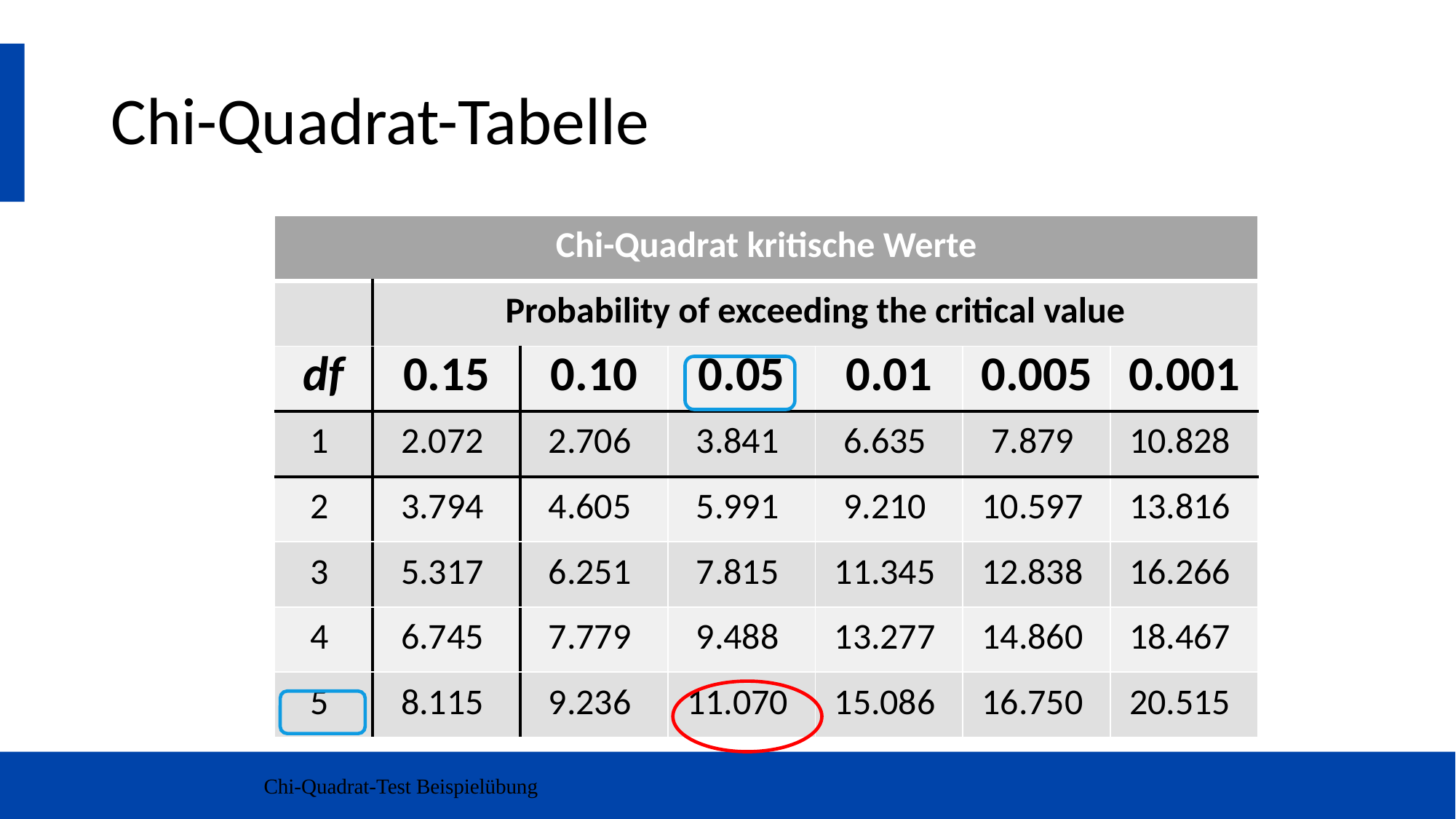

# Chi-Quadrat-Tabelle
| Chi-Quadrat kritische Werte |  |  |  |  |  |  |
| --- | --- | --- | --- | --- | --- | --- |
|  | Probability of exceeding the critical value |  |  |  |  |  |
| df | 0.15 | 0.10 | 0.05 | 0.01 | 0.005 | 0.001 |
| 1 | 2.072 | 2.706 | 3.841 | 6.635 | 7.879 | 10.828 |
| 2 | 3.794 | 4.605 | 5.991 | 9.210 | 10.597 | 13.816 |
| 3 | 5.317 | 6.251 | 7.815 | 11.345 | 12.838 | 16.266 |
| 4 | 6.745 | 7.779 | 9.488 | 13.277 | 14.860 | 18.467 |
| 5 | 8.115 | 9.236 | 11.070 | 15.086 | 16.750 | 20.515 |

Chi-Quadrat-Test Beispielübung